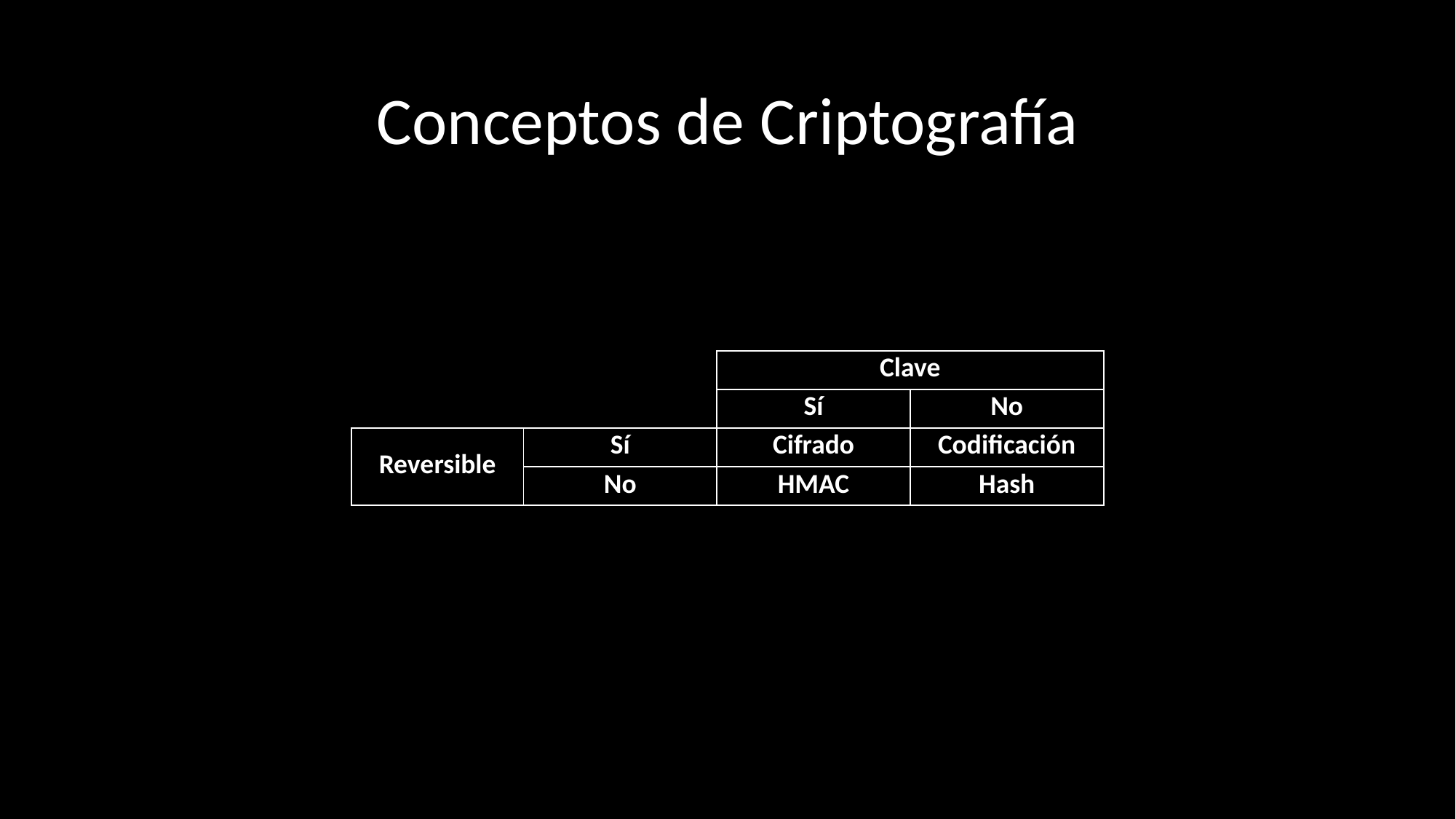

# Conceptos de Criptografía
|  |  | Clave |  |
| --- | --- | --- | --- |
|  |  | Sí | No |
| Reversible | Sí | Cifrado | Codificación |
|  | No | HMAC | Hash |